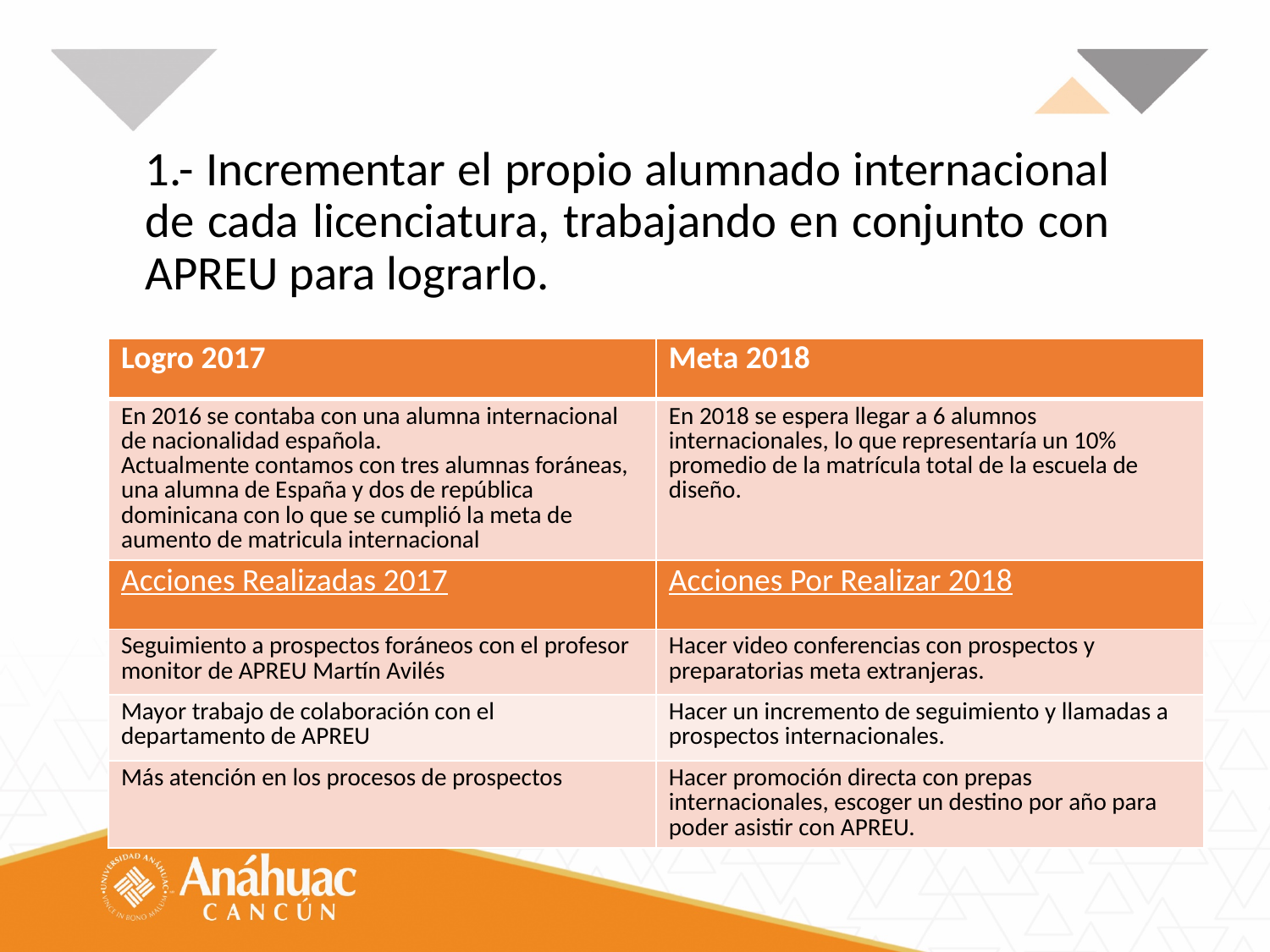

# 1.- Incrementar el propio alumnado internacional de cada licenciatura, trabajando en conjunto con APREU para lograrlo.
| Logro 2017 | Meta 2018 |
| --- | --- |
| En 2016 se contaba con una alumna internacional de nacionalidad española. Actualmente contamos con tres alumnas foráneas, una alumna de España y dos de república dominicana con lo que se cumplió la meta de aumento de matricula internacional | En 2018 se espera llegar a 6 alumnos internacionales, lo que representaría un 10% promedio de la matrícula total de la escuela de diseño. |
| Acciones Realizadas 2017 | Acciones Por Realizar 2018 |
| Seguimiento a prospectos foráneos con el profesor monitor de APREU Martín Avilés | Hacer video conferencias con prospectos y preparatorias meta extranjeras. |
| Mayor trabajo de colaboración con el departamento de APREU | Hacer un incremento de seguimiento y llamadas a prospectos internacionales. |
| Más atención en los procesos de prospectos | Hacer promoción directa con prepas internacionales, escoger un destino por año para poder asistir con APREU. |